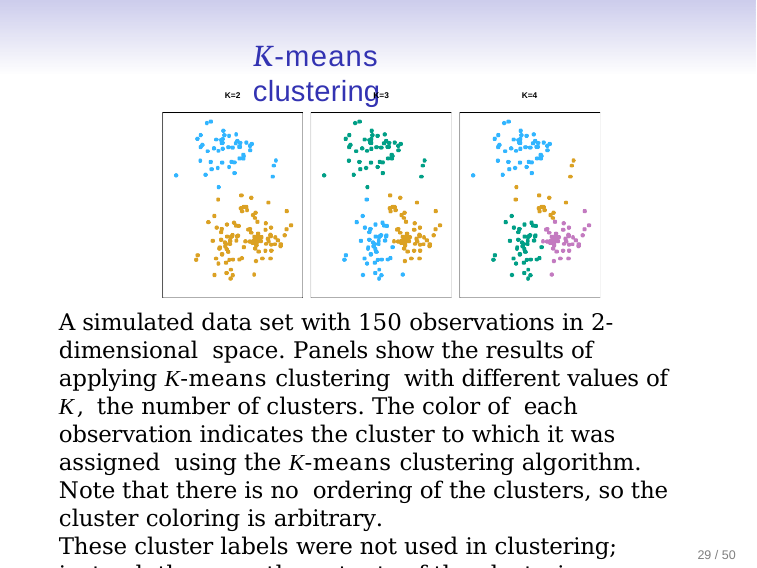

# K-means clustering
K=2
K=3
K=4

A simulated data set with 150 observations in 2-dimensional  space. Panels show the results of applying K-means clustering  with different values of K, the number of clusters. The color of  each observation indicates the cluster to which it was assigned  using the K-means clustering algorithm. Note that there is no  ordering of the clusters, so the cluster coloring is arbitrary.
These cluster labels were not used in clustering; instead, they  are the outputs of the clustering procedure.
29 / 50